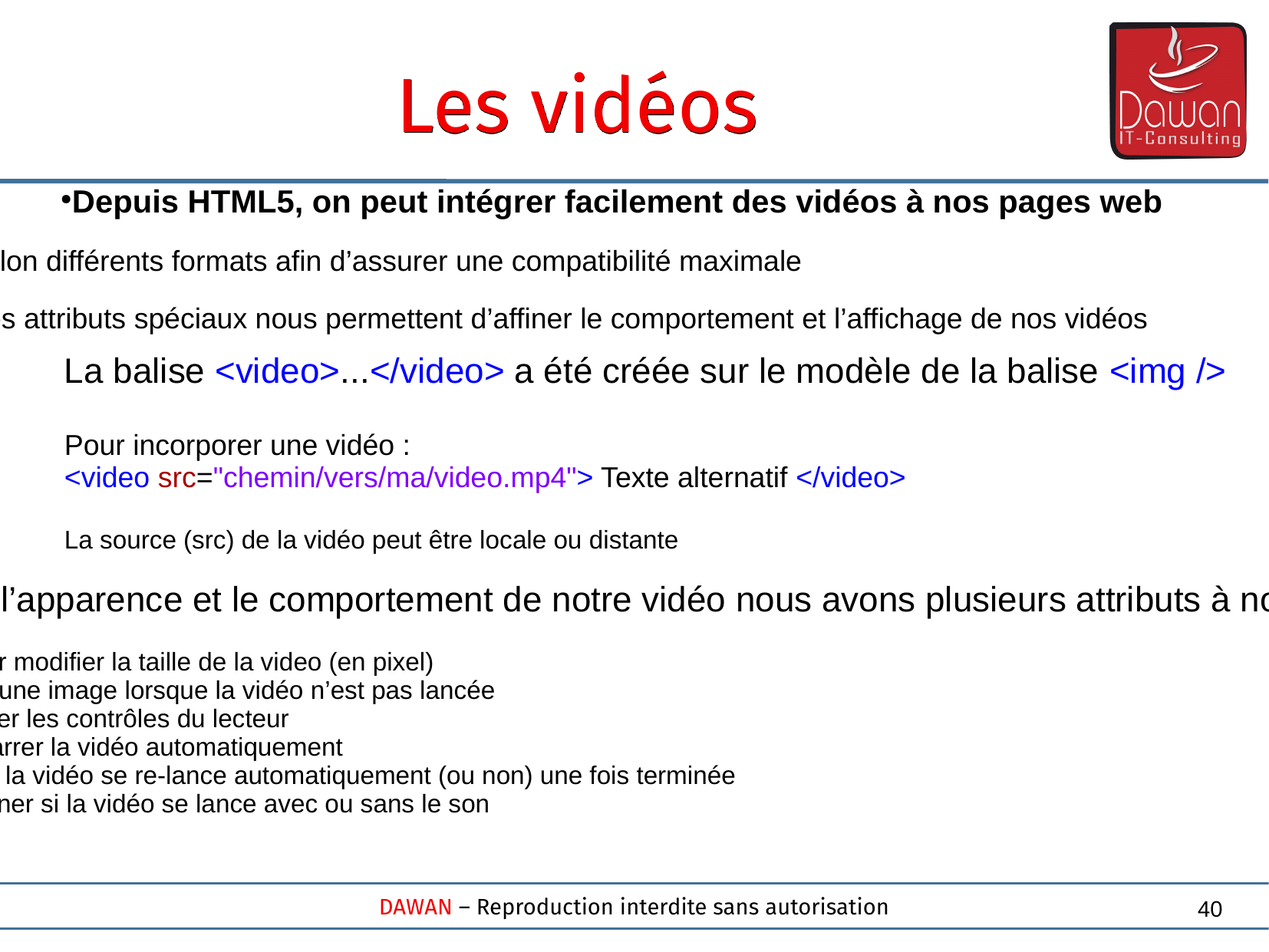

Les vidéos
Depuis HTML5, on peut intégrer facilement des vidéos à nos pages web
Selon différents formats afin d’assurer une compatibilité maximale
Des attributs spéciaux nous permettent d’affiner le comportement et l’affichage de nos vidéos

La balise <video>...</video> a été créée sur le modèle de la balise <img />

Pour incorporer une vidéo :
<video src="chemin/vers/ma/video.mp4"> Texte alternatif </video>

La source (src) de la vidéo peut être locale ou distante
Pour contrôler l’apparence et le comportement de notre vidéo nous avons plusieurs attributs à notre disposition

width et height pour modifier la taille de la video (en pixel)
poster pour insérer une image lorsque la vidéo n’est pas lancée
controls pour afficher les contrôles du lecteur
autoplay pour démarrer la vidéo automatiquement
loop pour décider si la vidéo se re-lance automatiquement (ou non) une fois terminée
muted pour déterminer si la vidéo se lance avec ou sans le son
40